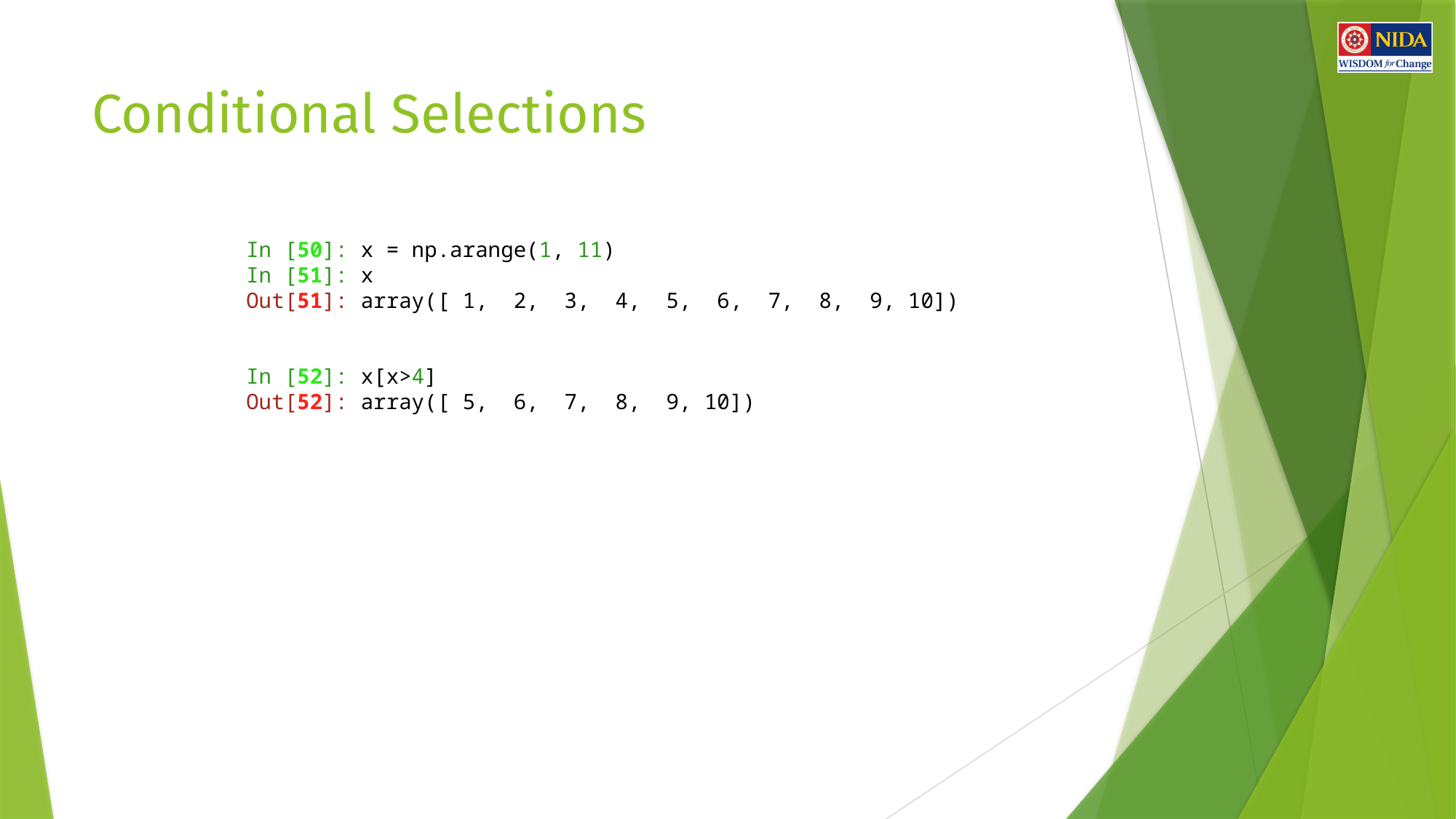

# Conditional Selections
In [50]: x = np.arange(1, 11)
In [51]: x
Out[51]: array([ 1,  2,  3,  4,  5,  6,  7,  8,  9, 10])

In [52]: x[x>4]
Out[52]: array([ 5,  6,  7,  8,  9, 10])